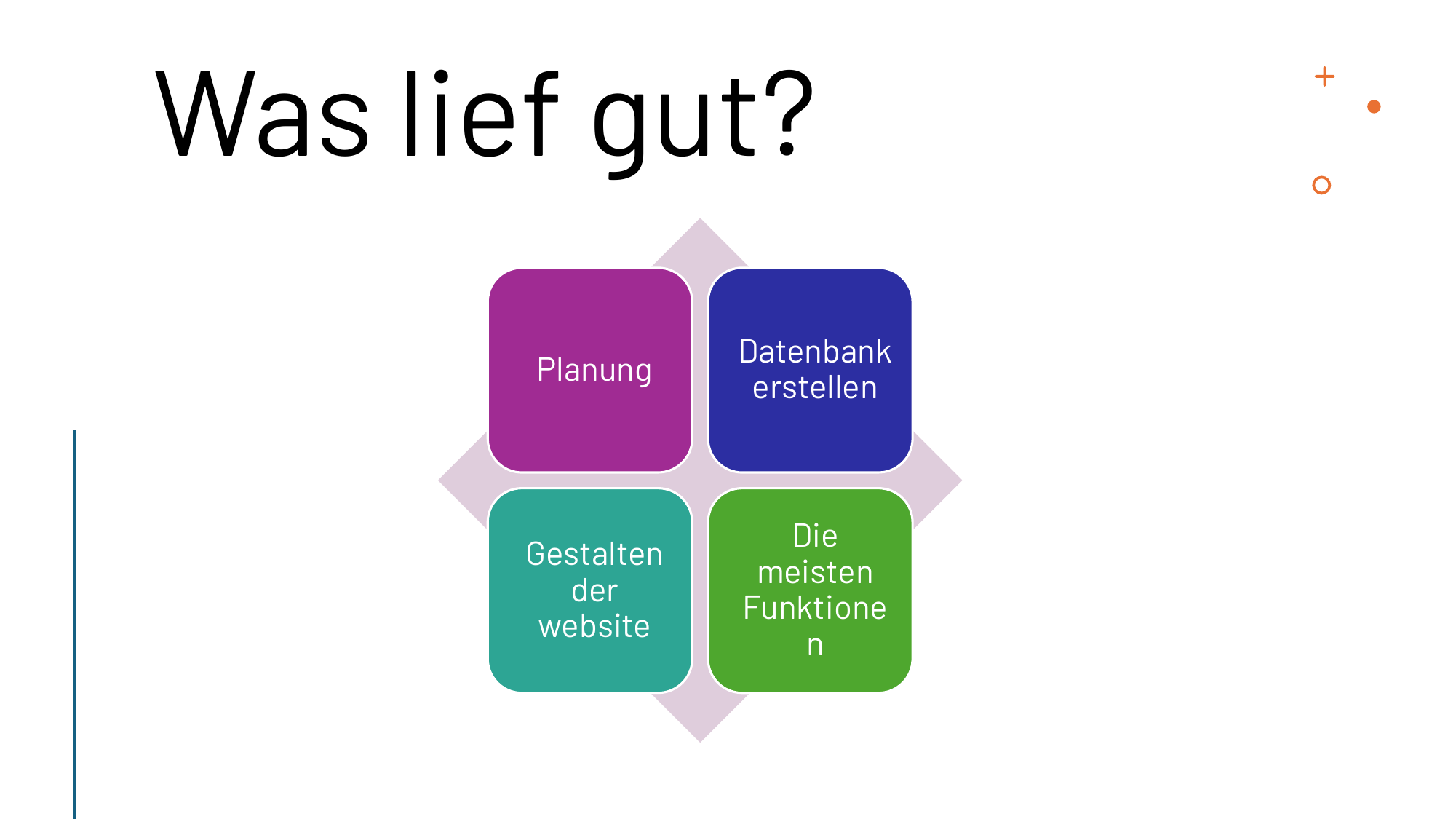

# Was lief gut?

Planung
Datenbank erstellen
Gestalten der website
Die meisten Funktionen